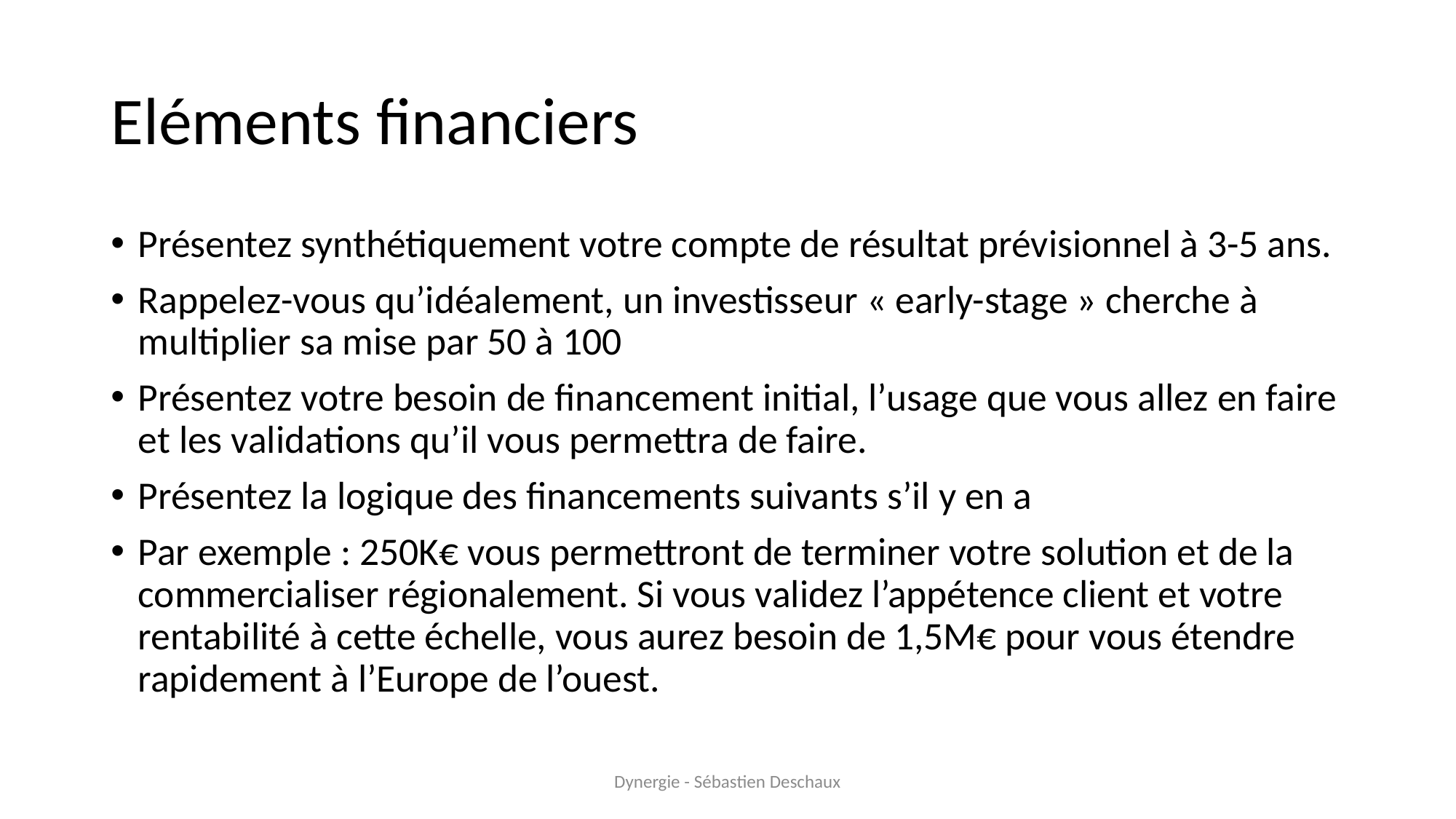

# Eléments financiers
Présentez synthétiquement votre compte de résultat prévisionnel à 3-5 ans.
Rappelez-vous qu’idéalement, un investisseur « early-stage » cherche à multiplier sa mise par 50 à 100
Présentez votre besoin de financement initial, l’usage que vous allez en faire et les validations qu’il vous permettra de faire.
Présentez la logique des financements suivants s’il y en a
Par exemple : 250K€ vous permettront de terminer votre solution et de la commercialiser régionalement. Si vous validez l’appétence client et votre rentabilité à cette échelle, vous aurez besoin de 1,5M€ pour vous étendre rapidement à l’Europe de l’ouest.

Dynergie - Sébastien Deschaux